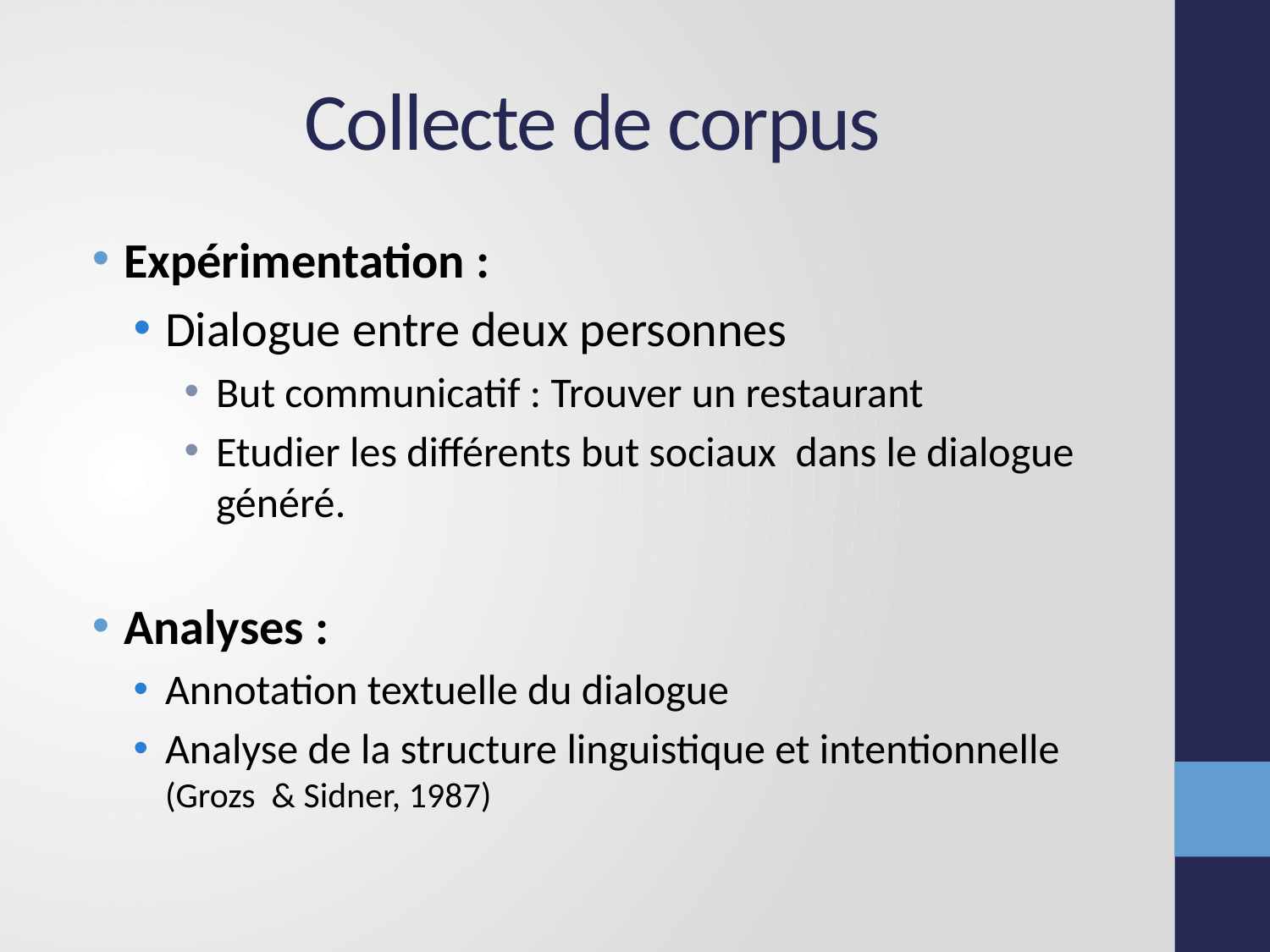

# Collecte de corpus
Expérimentation :
Dialogue entre deux personnes
But communicatif : Trouver un restaurant
Etudier les différents but sociaux  dans le dialogue généré.

Analyses :
Annotation textuelle du dialogue
Analyse de la structure linguistique et intentionnelle (Grozs  & Sidner, 1987)